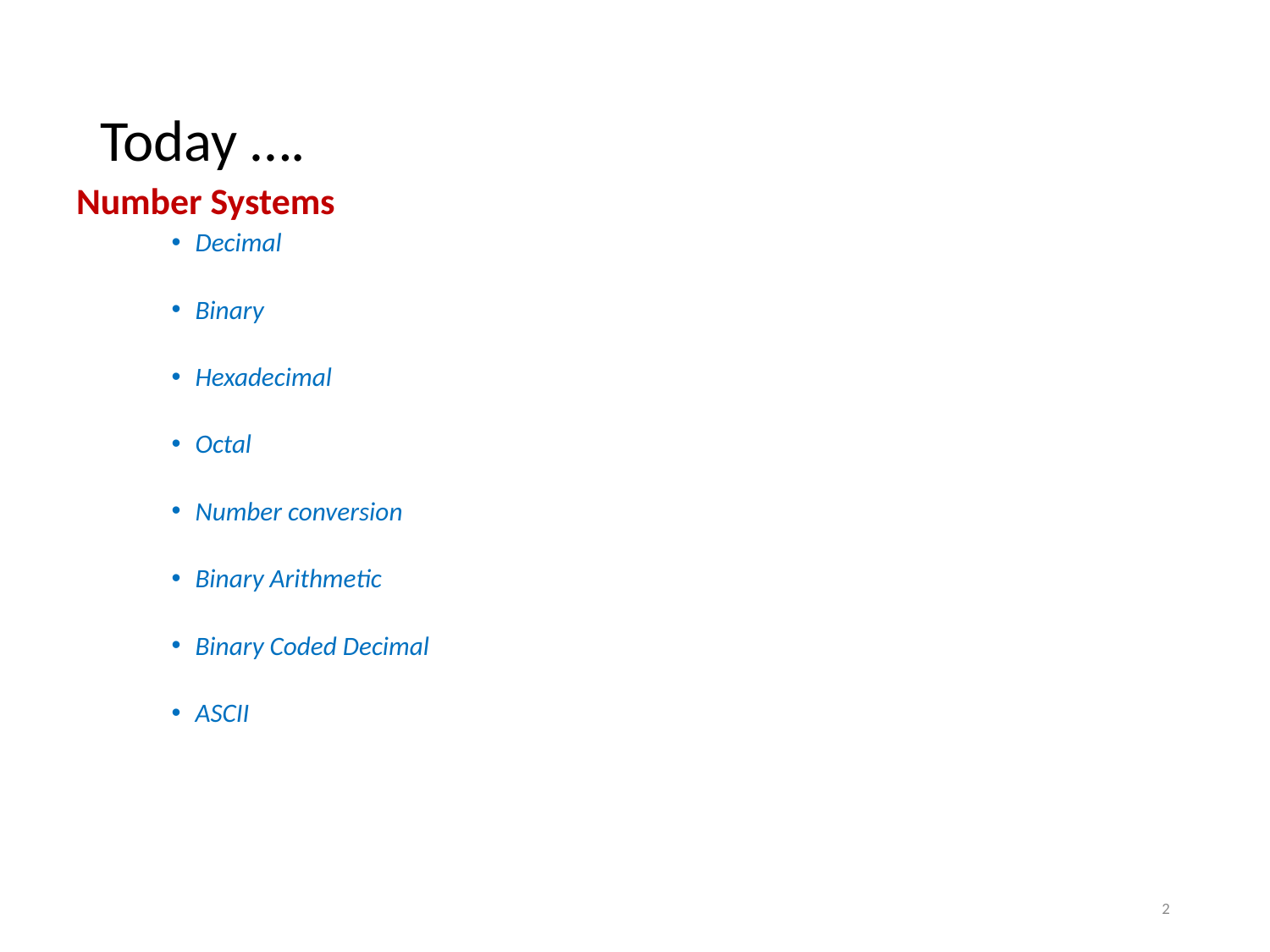

# Today ….
Number Systems
Decimal

Binary

Hexadecimal

Octal

Number conversion

Binary Arithmetic

Binary Coded Decimal

ASCII

2